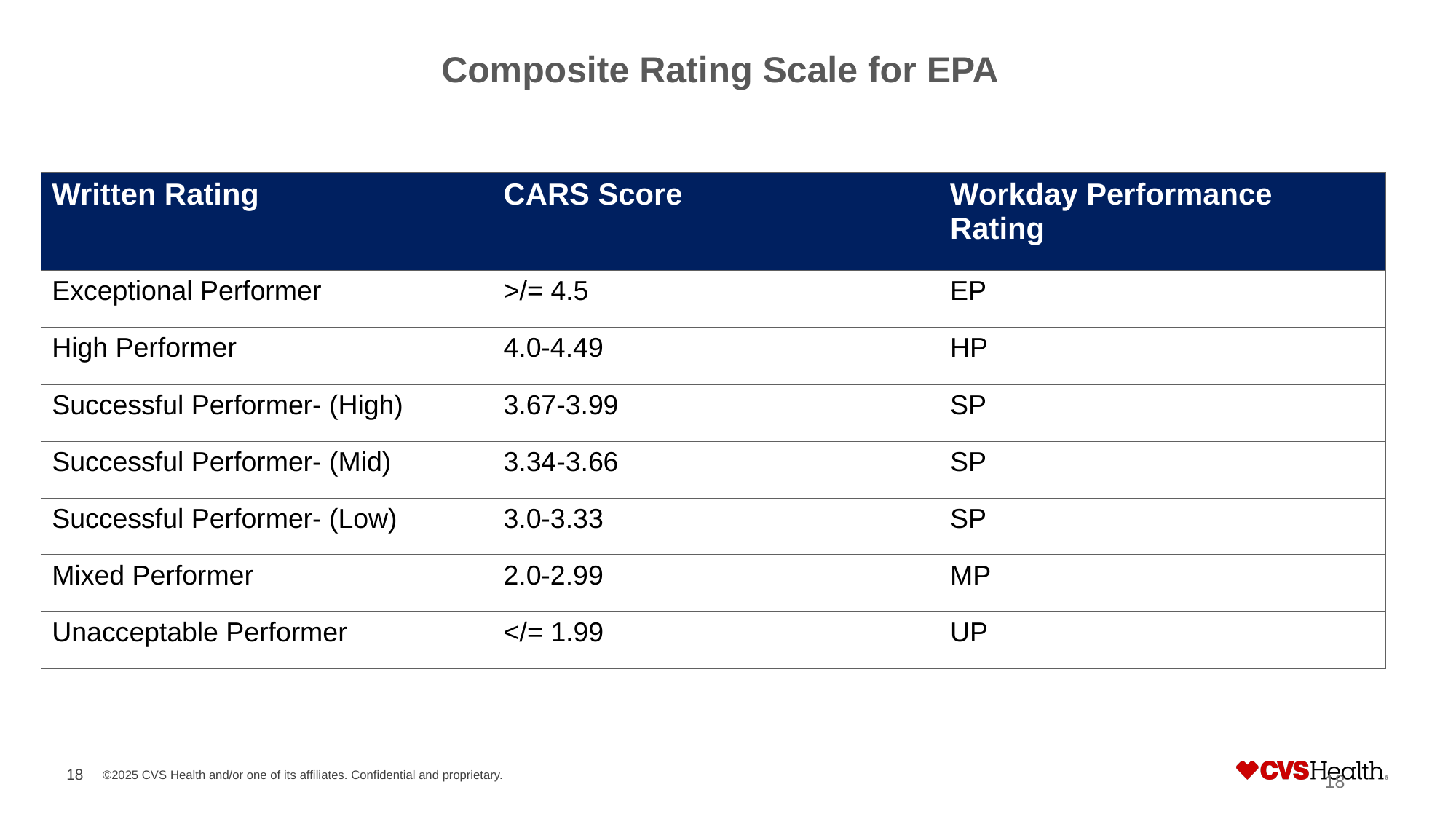

Composite Rating Scale for EPA
| Written Rating | CARS Score | Workday Performance Rating |
| --- | --- | --- |
| Exceptional Performer | >/= 4.5 | EP |
| High Performer | 4.0-4.49 | HP |
| Successful Performer- (High) | 3.67-3.99 | SP |
| Successful Performer- (Mid) | 3.34-3.66 | SP |
| Successful Performer- (Low) | 3.0-3.33 | SP |
| Mixed Performer | 2.0-2.99 | MP |
| Unacceptable Performer | </= 1.99 | UP |
18